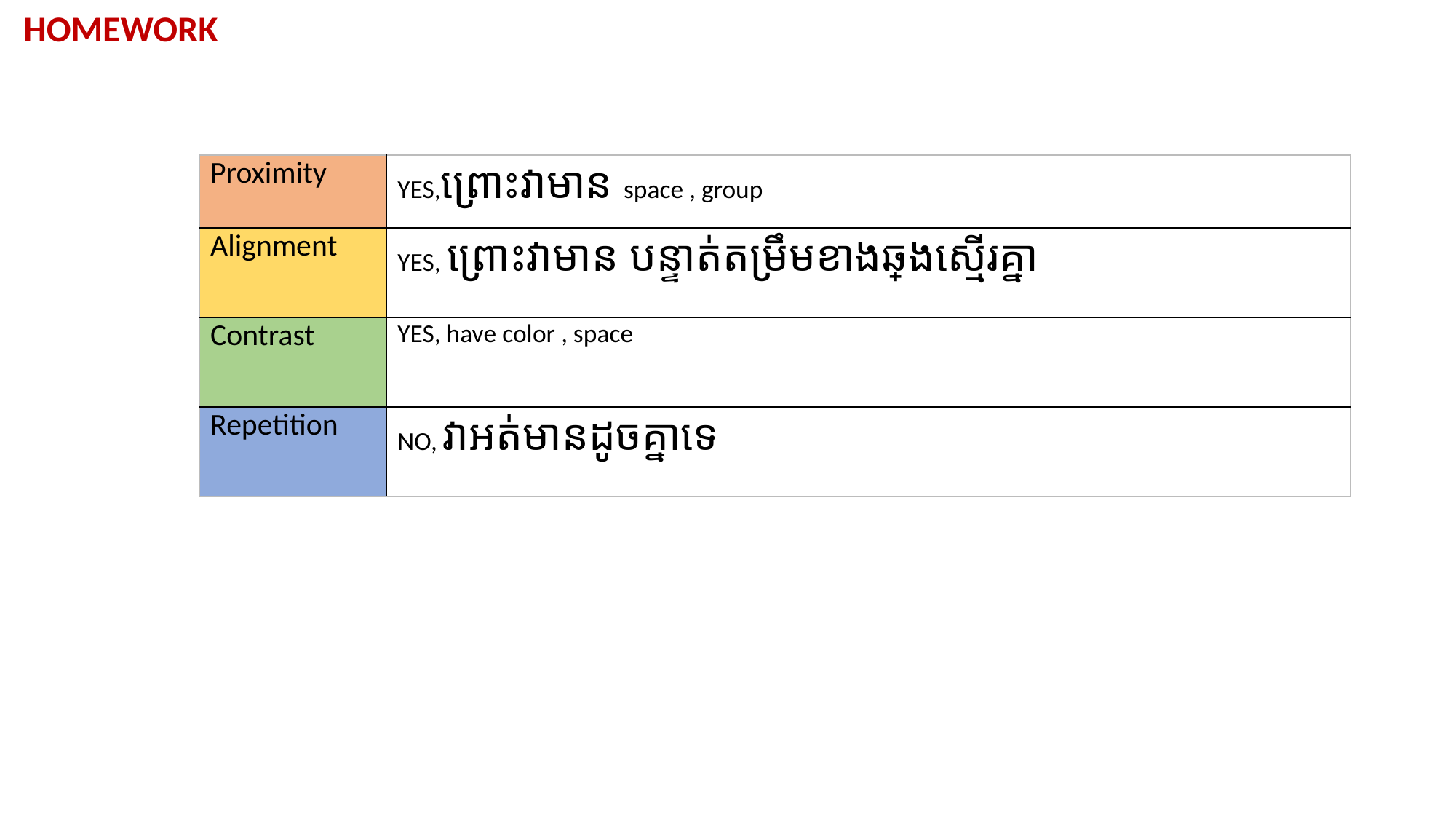

HOMEWORK
| Proximity | YES,ព្រោះវាមាន space , group |
| --- | --- |
| Alignment | YES,​​ ព្រោះវាមាន បន្ទាត់តម្រឹមខាងឆ្វែងស្មើរគ្នា |
| Contrast | YES,​ have color , space |
| Repetition | NO, វាអត់មានដូចគ្នាទេ |